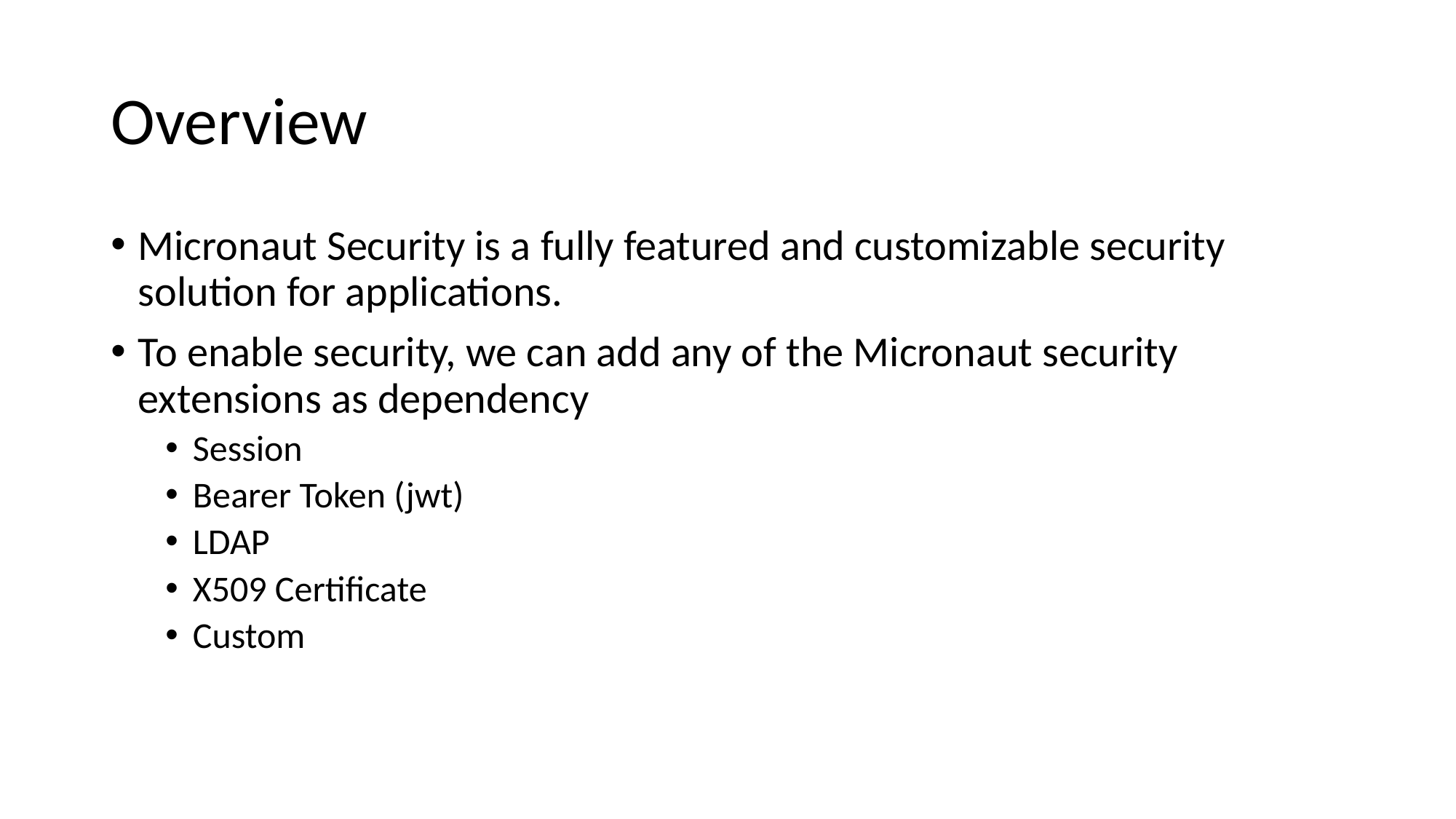

# Overview
Micronaut Security is a fully featured and customizable security solution for applications.
To enable security, we can add any of the Micronaut security extensions as dependency
Session
Bearer Token (jwt)
LDAP
X509 Certificate
Custom